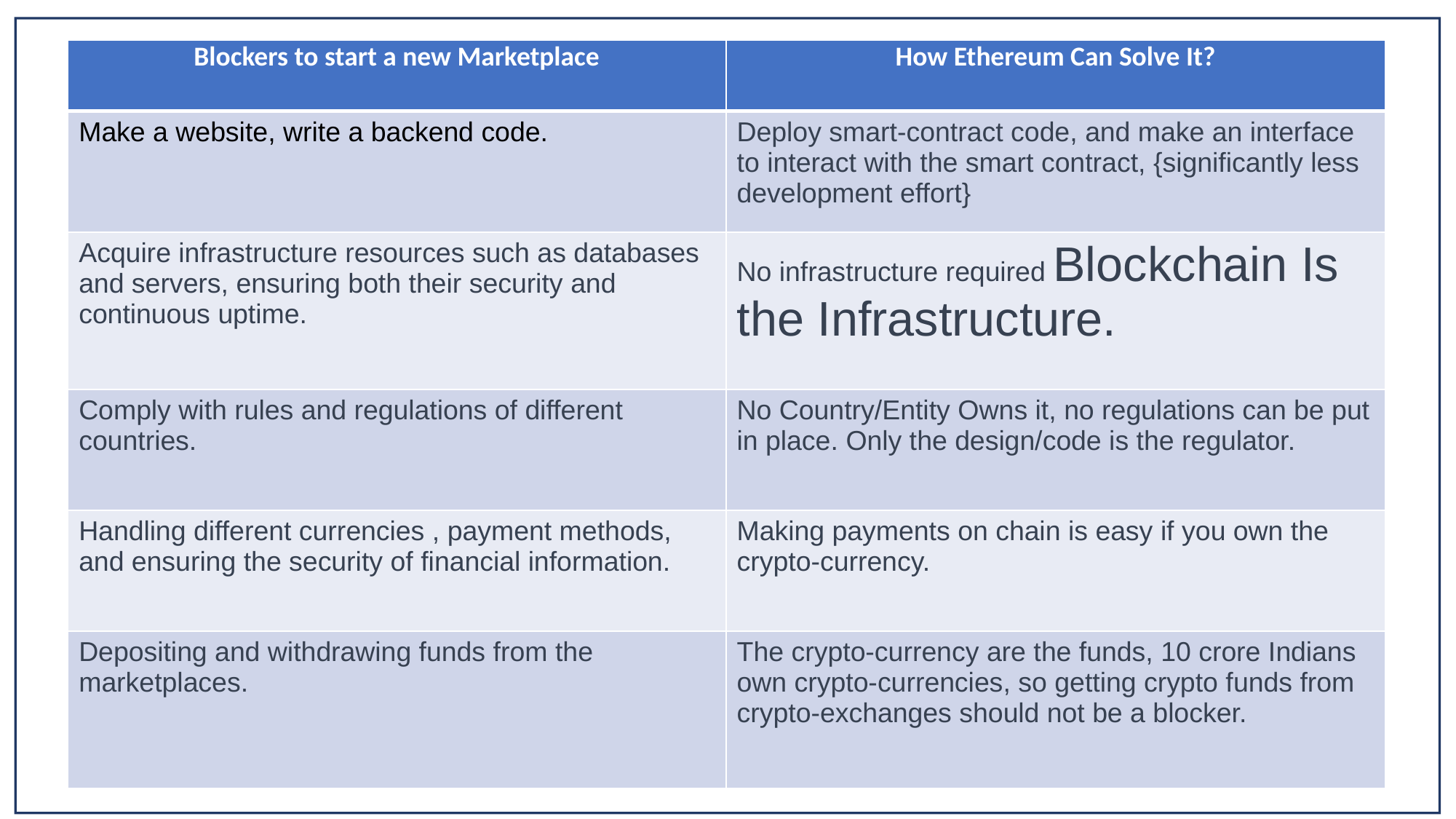

| Blockers to start a new Marketplace | How Ethereum Can Solve It? |
| --- | --- |
| Make a website, write a backend code. | Deploy smart-contract code, and make an interface to interact with the smart contract, {significantly less development effort} |
| Acquire infrastructure resources such as databases and servers, ensuring both their security and continuous uptime. | No infrastructure required Blockchain Is the Infrastructure. |
| Comply with rules and regulations of different countries. | No Country/Entity Owns it, no regulations can be put in place. Only the design/code is the regulator. |
| Handling different currencies , payment methods, and ensuring the security of financial information. | Making payments on chain is easy if you own the crypto-currency. |
| Depositing and withdrawing funds from the marketplaces. | The crypto-currency are the funds, 10 crore Indians own crypto-currencies, so getting crypto funds from crypto-exchanges should not be a blocker. |